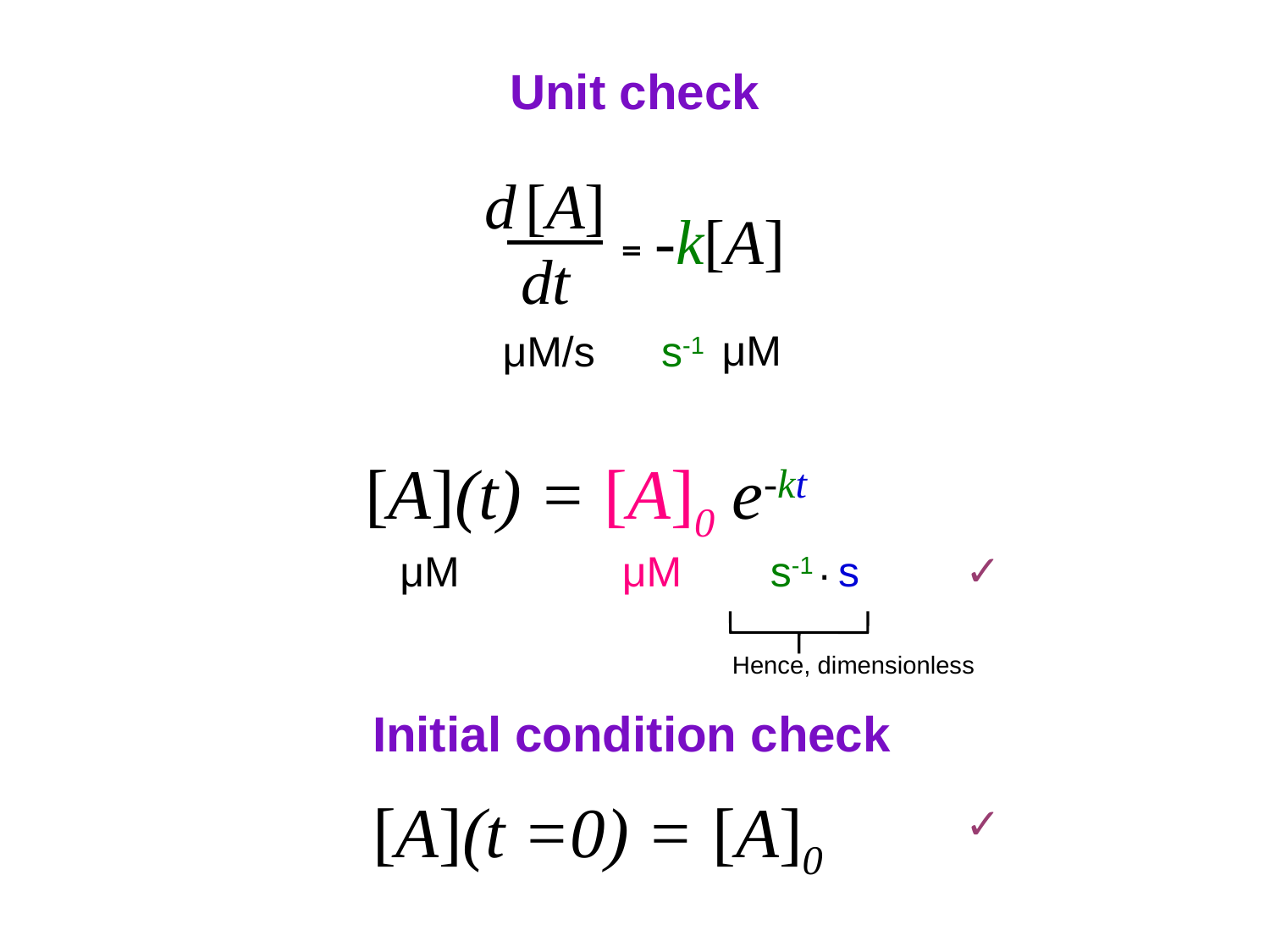

Unit check
d [A]
-k[A]
  =
dt
μM
μM/s
s-1
[A](t) = [A]0 e-kt
.
✓
μM
μM
s-1
s

Hence, dimensionless
Initial condition check
[A](t =0) = [A]0
✓